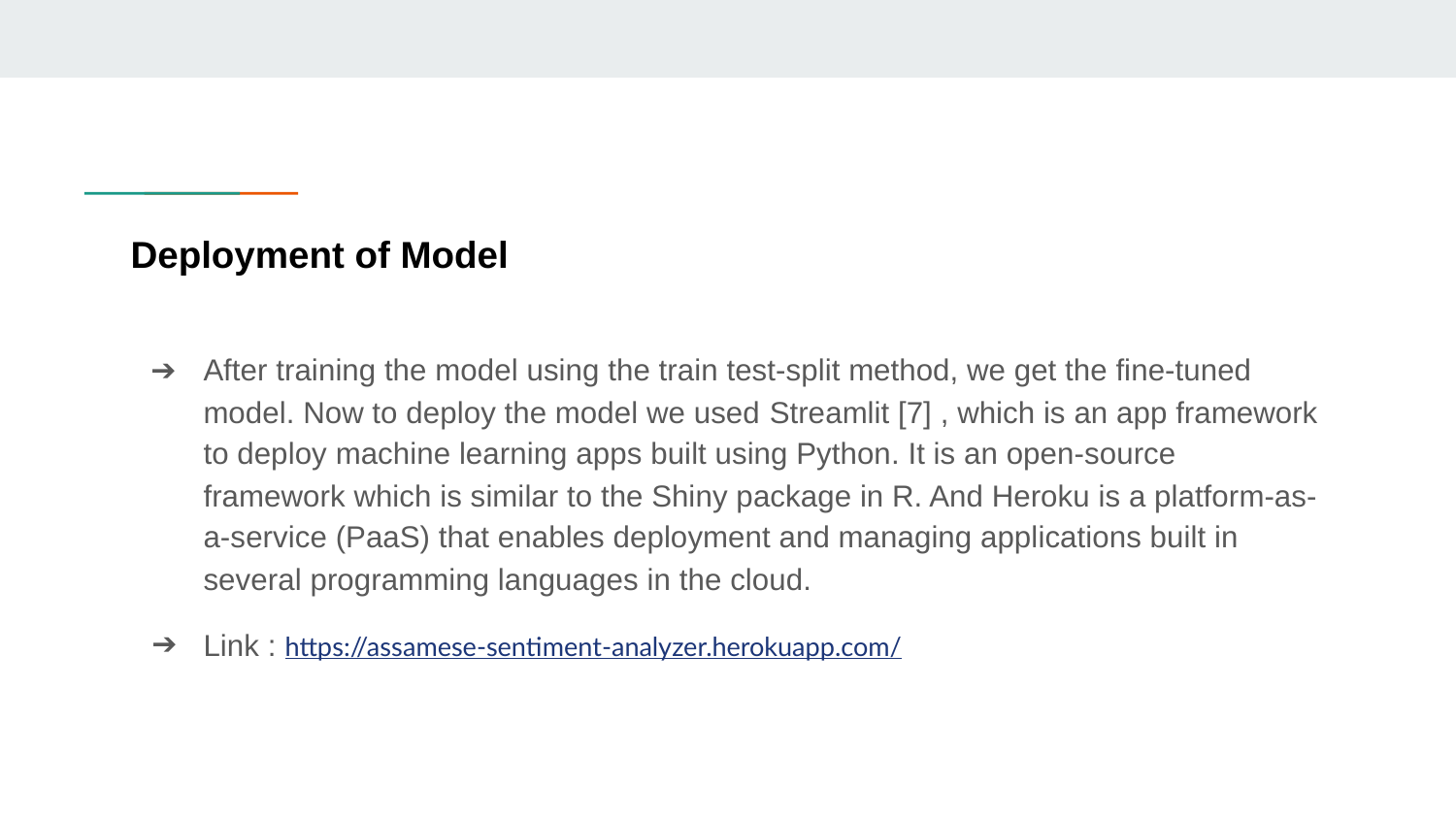

# Deployment of Model

After training the model using the train test-split method, we get the fine-tuned model. Now to deploy the model we used Streamlit [7] , which is an app framework to deploy machine learning apps built using Python. It is an open-source framework which is similar to the Shiny package in R. And Heroku is a platform-as-a-service (PaaS) that enables deployment and managing applications built in several programming languages in the cloud.
Link : https://assamese-sentiment-analyzer.herokuapp.com/